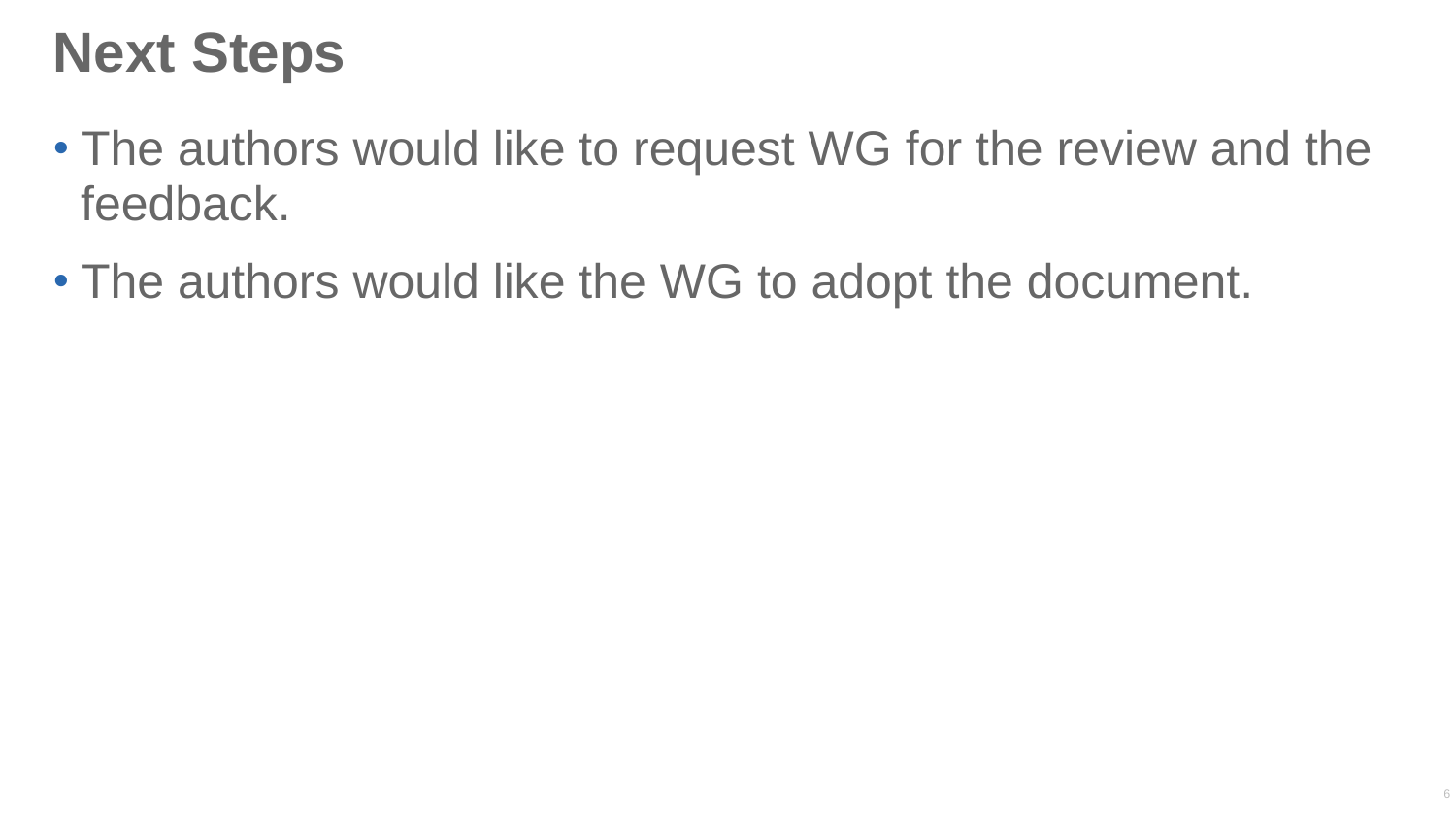

# Next Steps
The authors would like to request WG for the review and the feedback.
The authors would like the WG to adopt the document.